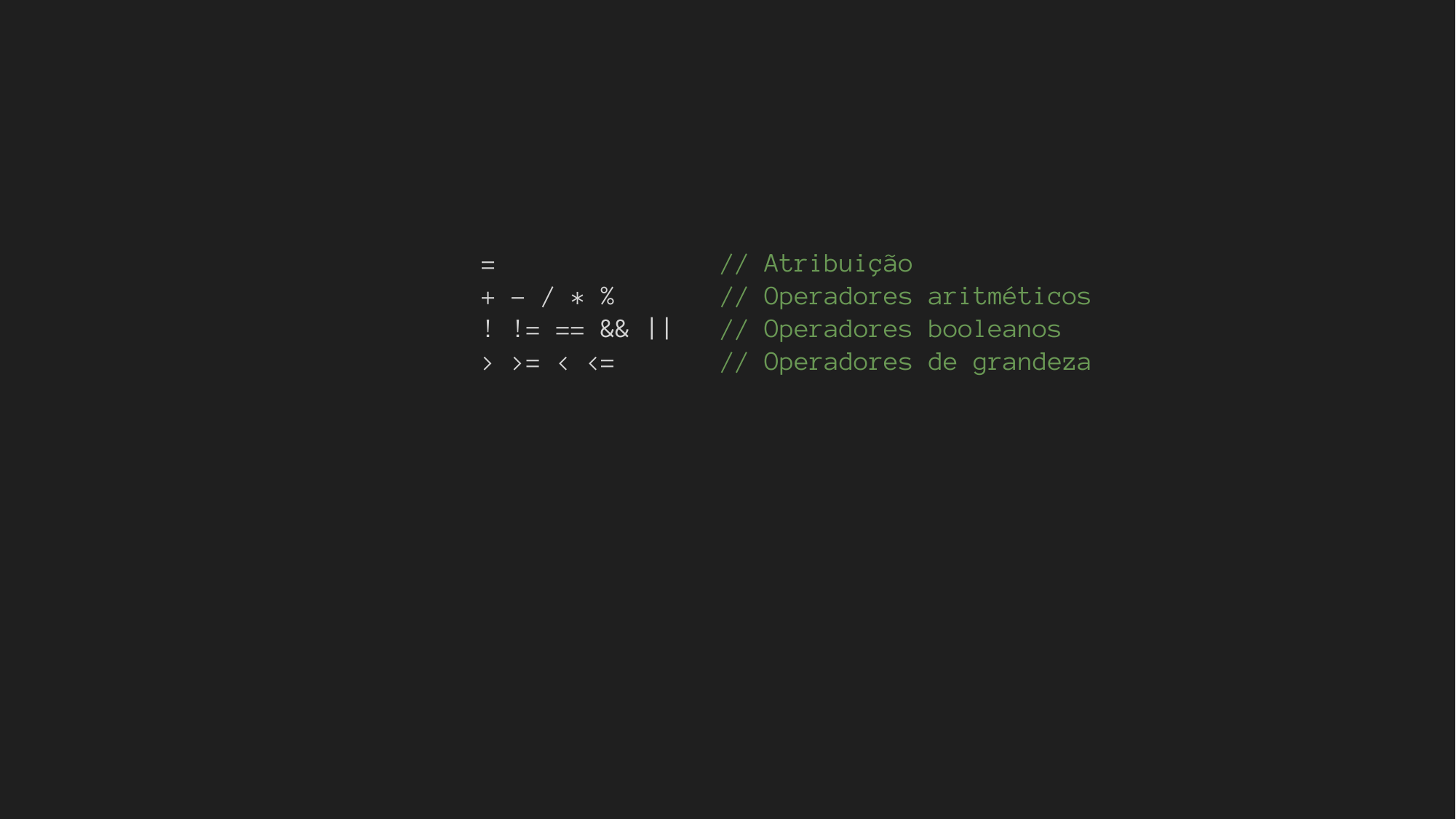

=               // Atribuição
    + - / * %       // Operadores aritméticos
    ! != == && ||   // Operadores booleanos
    > >= < <=       // Operadores de grandeza